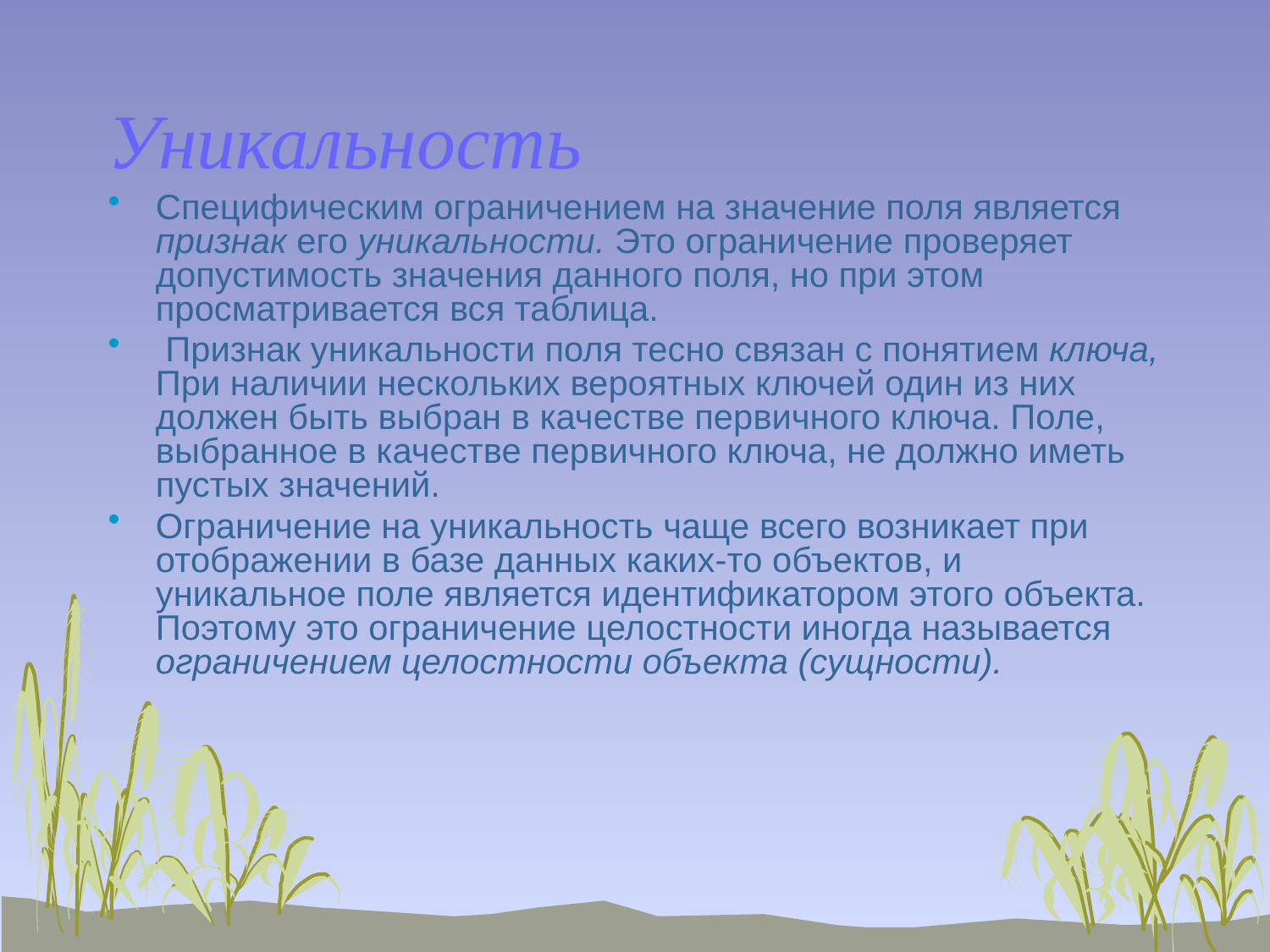

# Уникальность
Специфическим ограничением на значение поля является признак его уникальности. Это ограничение проверяет допустимость значения данного поля, но при этом просматривается вся таблица.
 Признак уникальности поля тесно связан с понятием ключа, При наличии нескольких вероятных ключей один из них должен быть выбран в качестве первичного ключа. Поле, выбранное в качестве первичного ключа, не должно иметь пустых значений.
Ограничение на уникальность чаще всего возникает при отображении в базе данных каких-то объектов, и уникальное поле является идентификатором этого объекта. Поэтому это ограничение целостности иногда называется ограничением целостности объекта (сущности).